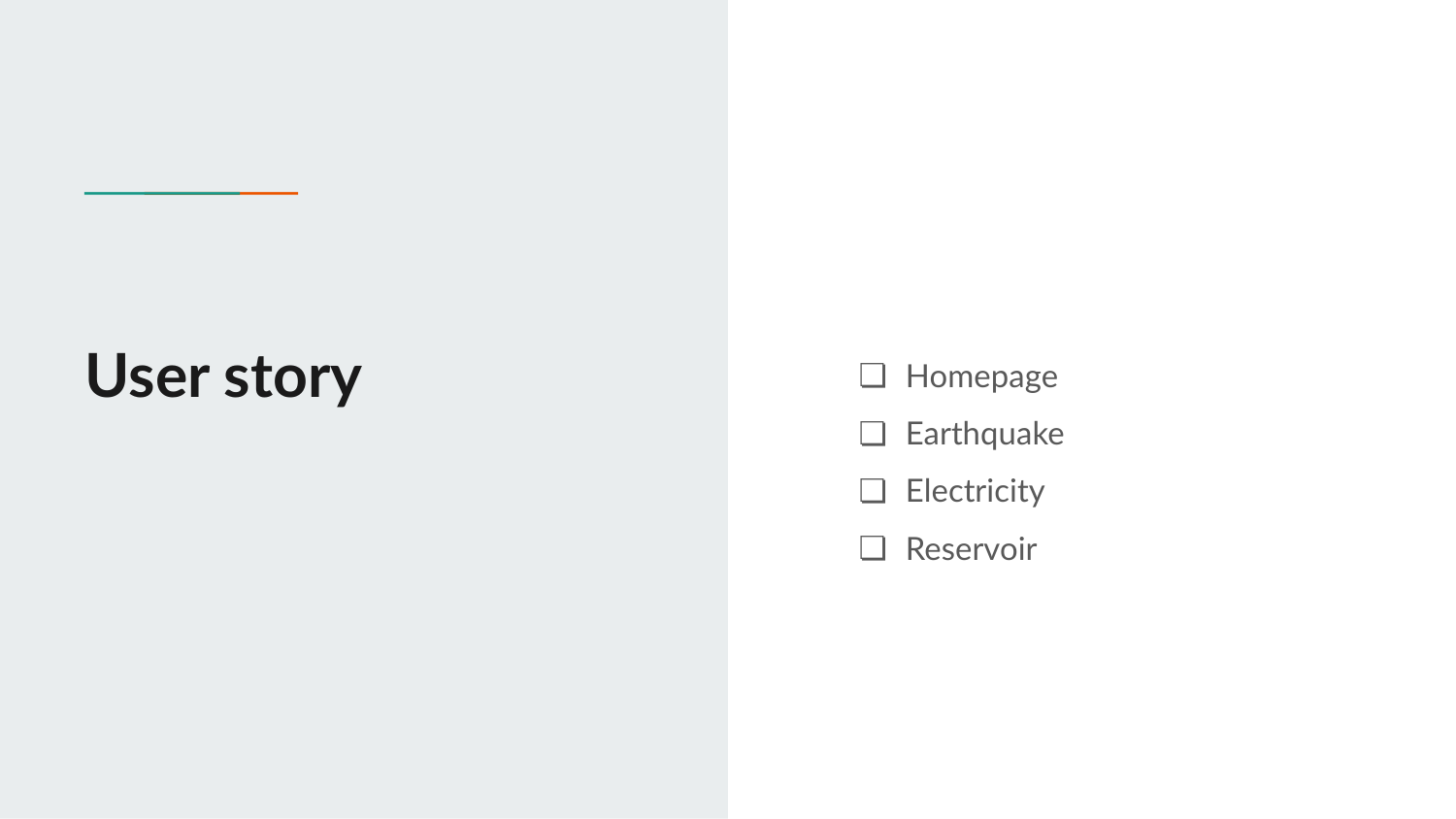

# User story
Homepage
Earthquake
Electricity
Reservoir